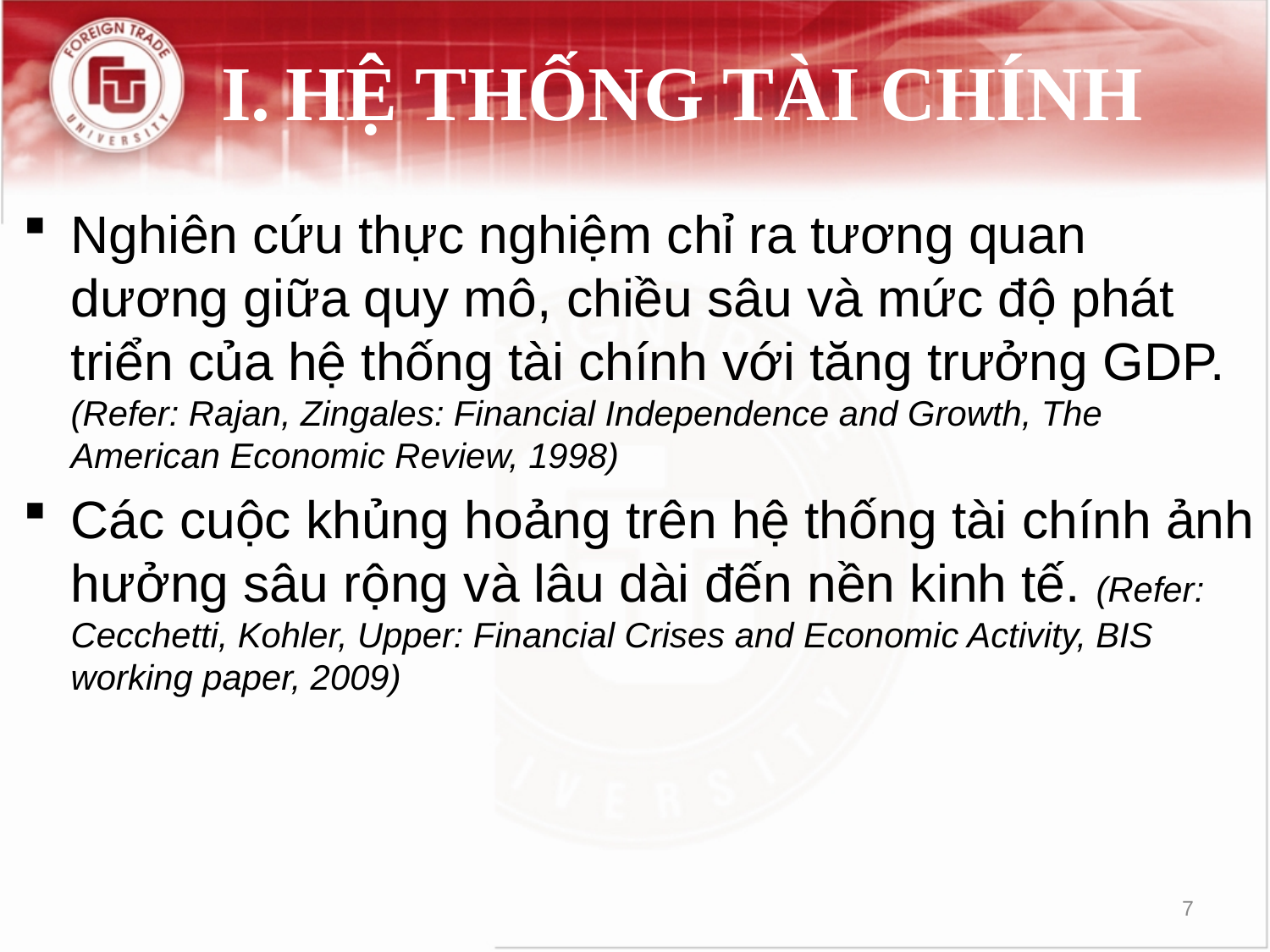

# I.	HỆ THỐNG TÀI CHÍNH
Nghiên cứu thực nghiệm chỉ ra tương quan dương giữa quy mô, chiều sâu và mức độ phát triển của hệ thống tài chính với tăng trưởng GDP. (Refer: Rajan, Zingales: Financial Independence and Growth, The American Economic Review, 1998)
Các cuộc khủng hoảng trên hệ thống tài chính ảnh hưởng sâu rộng và lâu dài đến nền kinh tế. (Refer: Cecchetti, Kohler, Upper: Financial Crises and Economic Activity, BIS working paper, 2009)

7